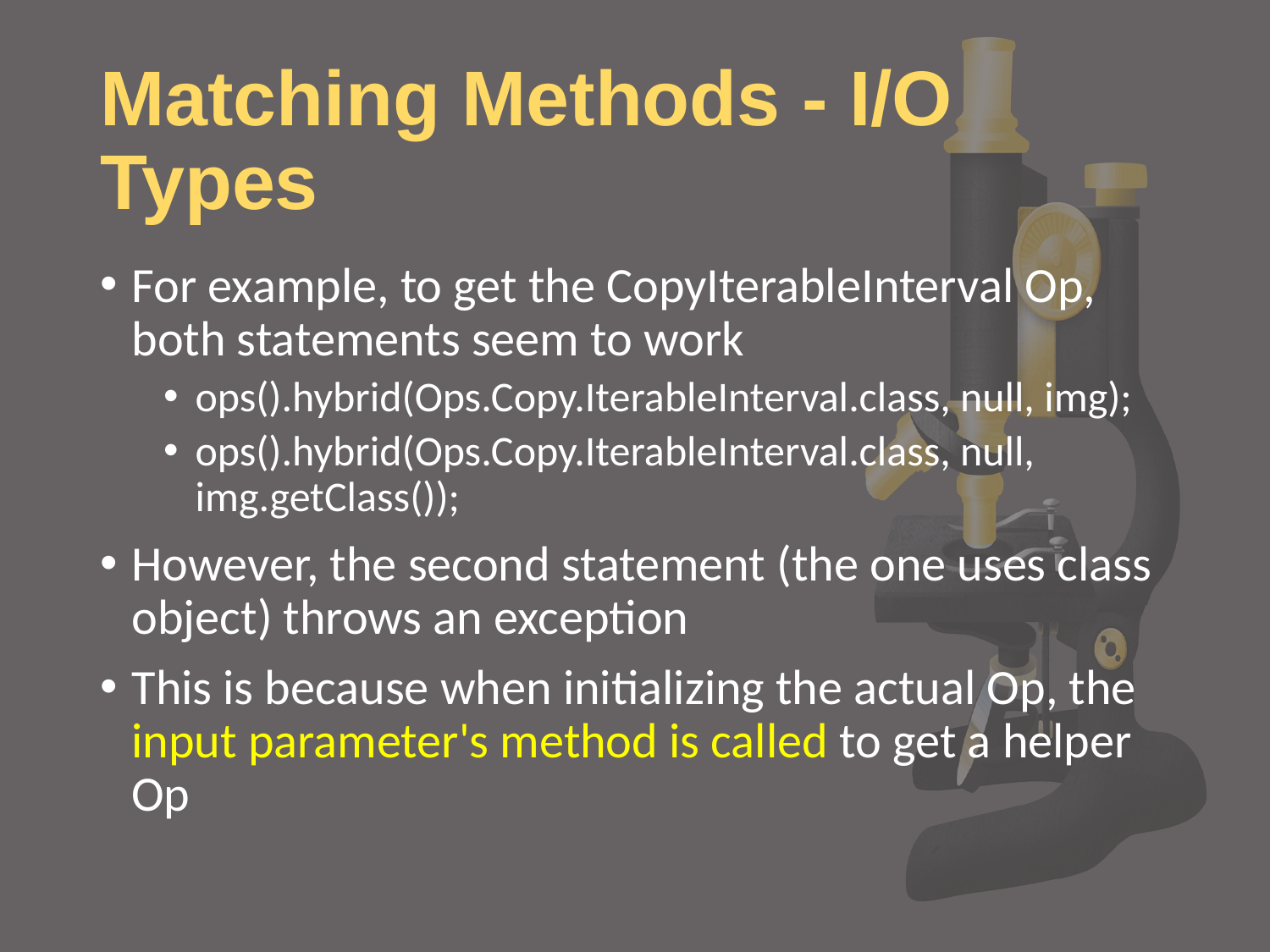

# Matching Methods - I/O Types
For example, to get the CopyIterableInterval Op, both statements seem to work
ops().hybrid(Ops.Copy.IterableInterval.class, null, img);
ops().hybrid(Ops.Copy.IterableInterval.class, null, img.getClass());
However, the second statement (the one uses class object) throws an exception
This is because when initializing the actual Op, the input parameter's method is called to get a helper Op